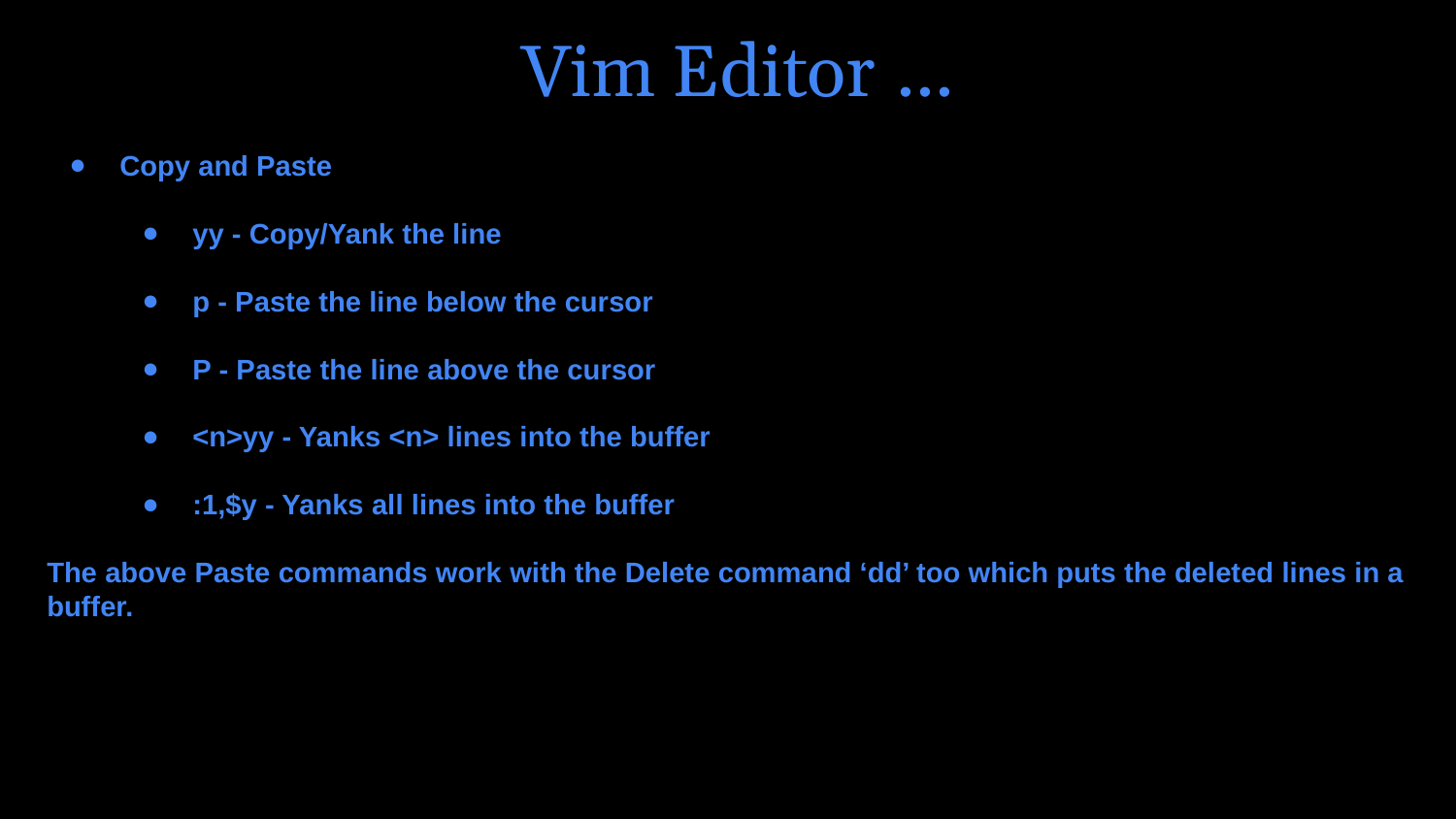

# Vim Editor …
Copy and Paste

yy - Copy/Yank the line

p - Paste the line below the cursor

P - Paste the line above the cursor

<n>yy - Yanks <n> lines into the buffer

:1,$y - Yanks all lines into the buffer

The above Paste commands work with the Delete command ‘dd’ too which puts the deleted lines in a buffer.